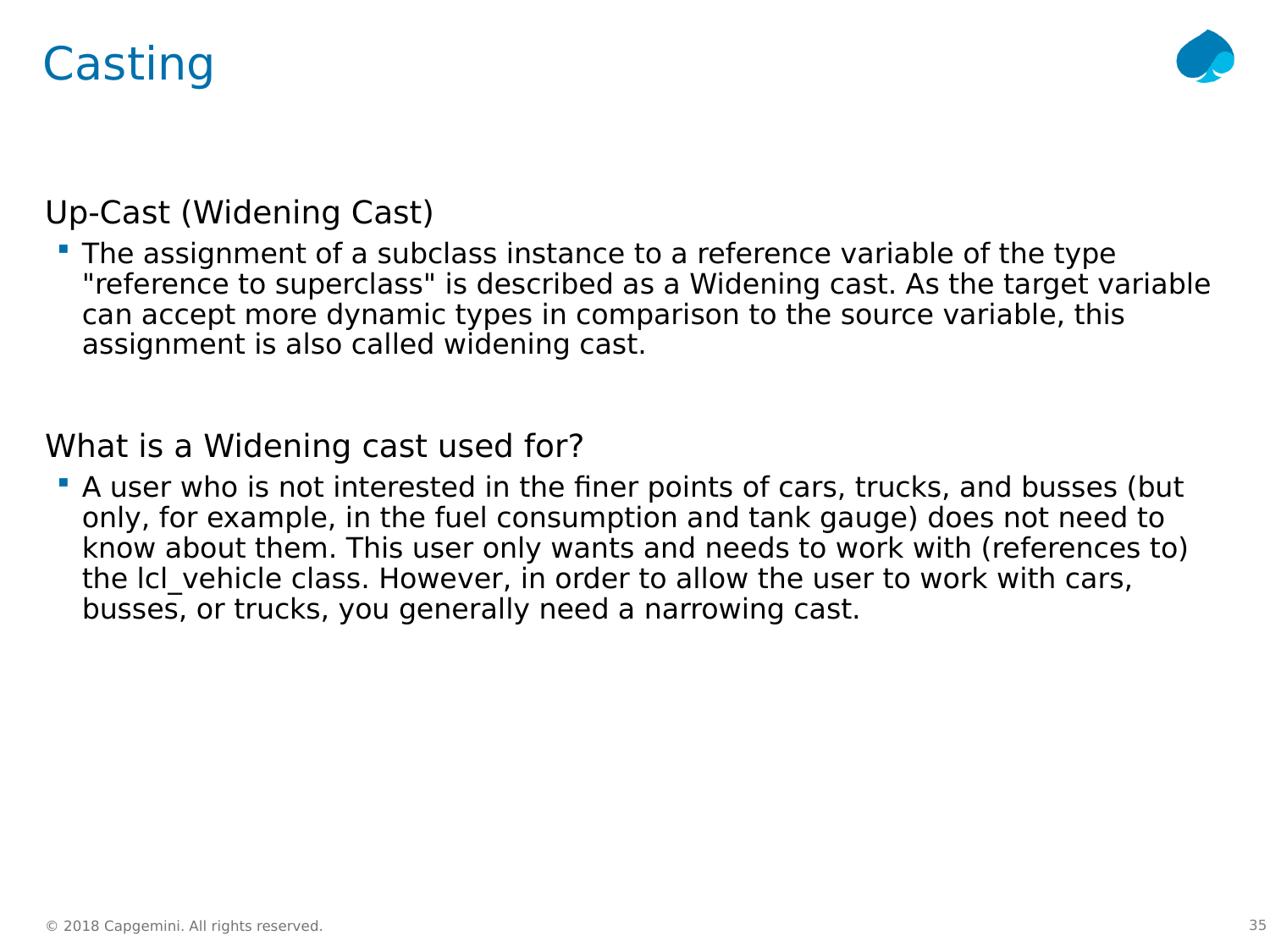

# Casting
Up-Cast (Widening Cast)
The assignment of a subclass instance to a reference variable of the type "reference to superclass" is described as a Widening cast. As the target variable can accept more dynamic types in comparison to the source variable, this assignment is also called widening cast.

What is a Widening cast used for?
A user who is not interested in the finer points of cars, trucks, and busses (but only, for example, in the fuel consumption and tank gauge) does not need to know about them. This user only wants and needs to work with (references to) the lcl_vehicle class. However, in order to allow the user to work with cars, busses, or trucks, you generally need a narrowing cast.